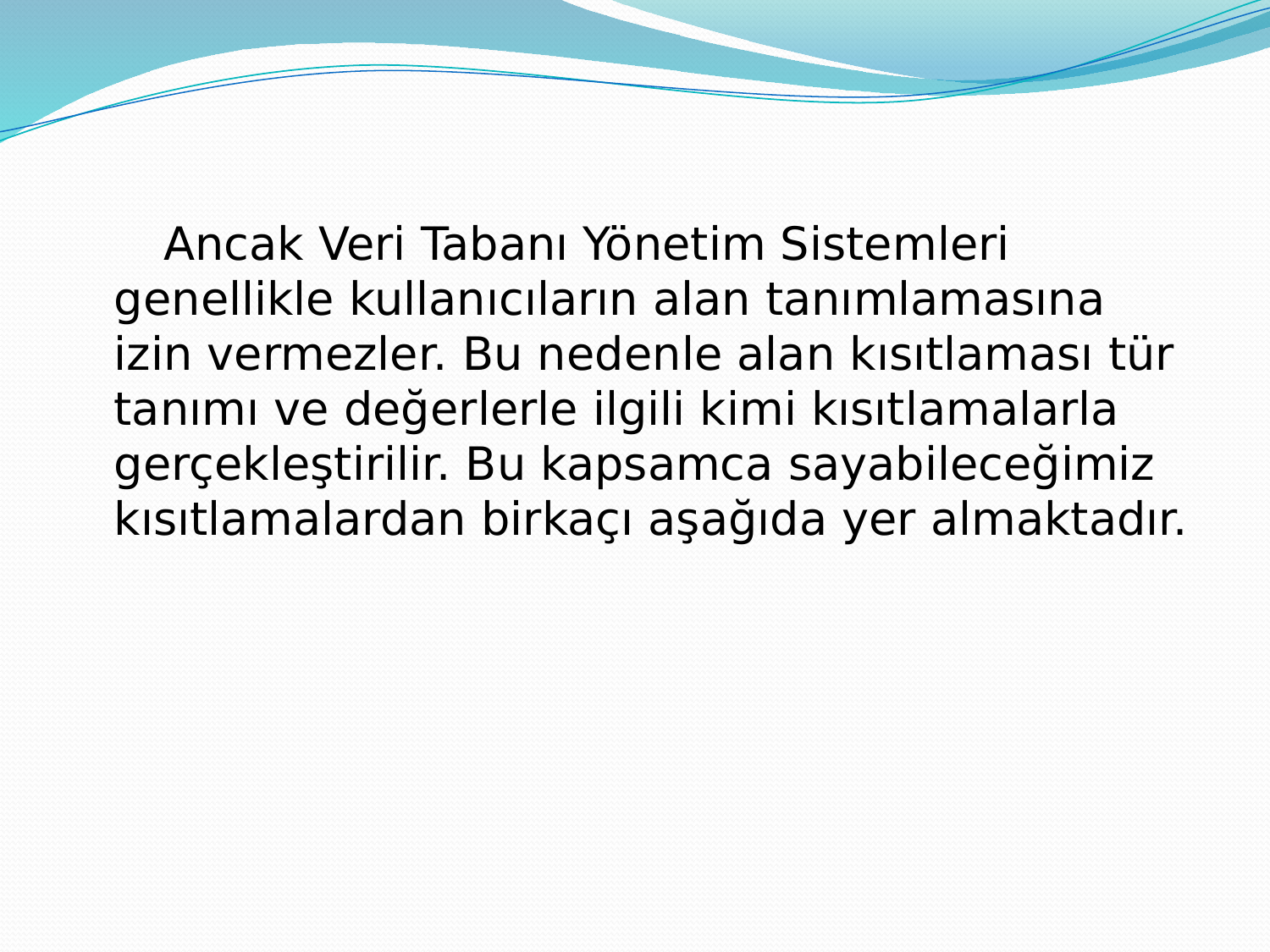

Ancak Veri Tabanı Yönetim Sistemleri genellikle kullanıcıların alan tanımlamasına izin vermezler. Bu nedenle alan kısıtlaması tür tanımı ve değerlerle ilgili kimi kısıtlamalarla gerçekleştirilir. Bu kapsamca sayabileceğimiz kısıtlamalardan birkaçı aşağıda yer almaktadır.